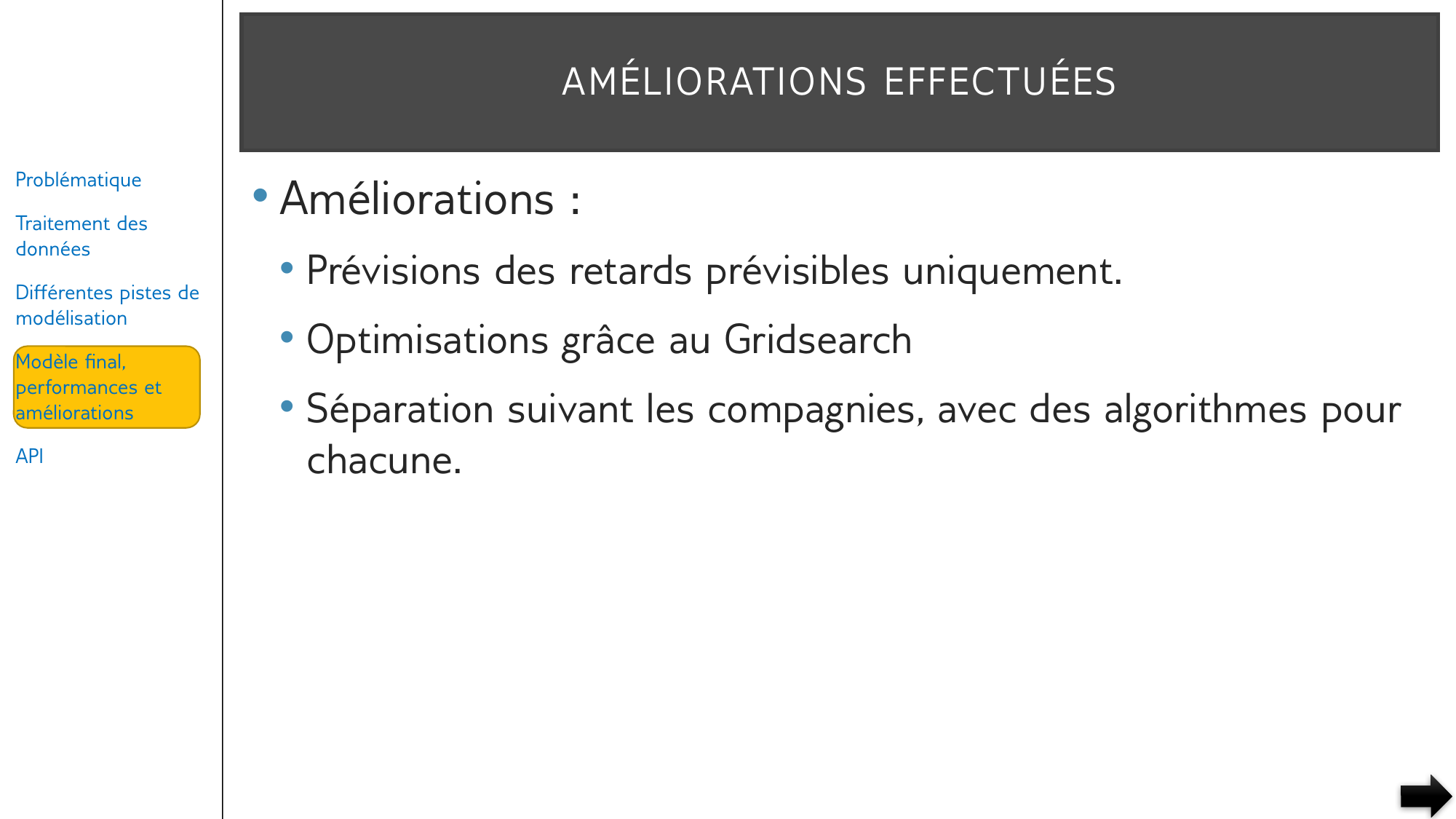

# Améliorations effectuées
Améliorations :
Prévisions des retards prévisibles uniquement.
Optimisations grâce au Gridsearch
Séparation suivant les compagnies, avec des algorithmes pour chacune.